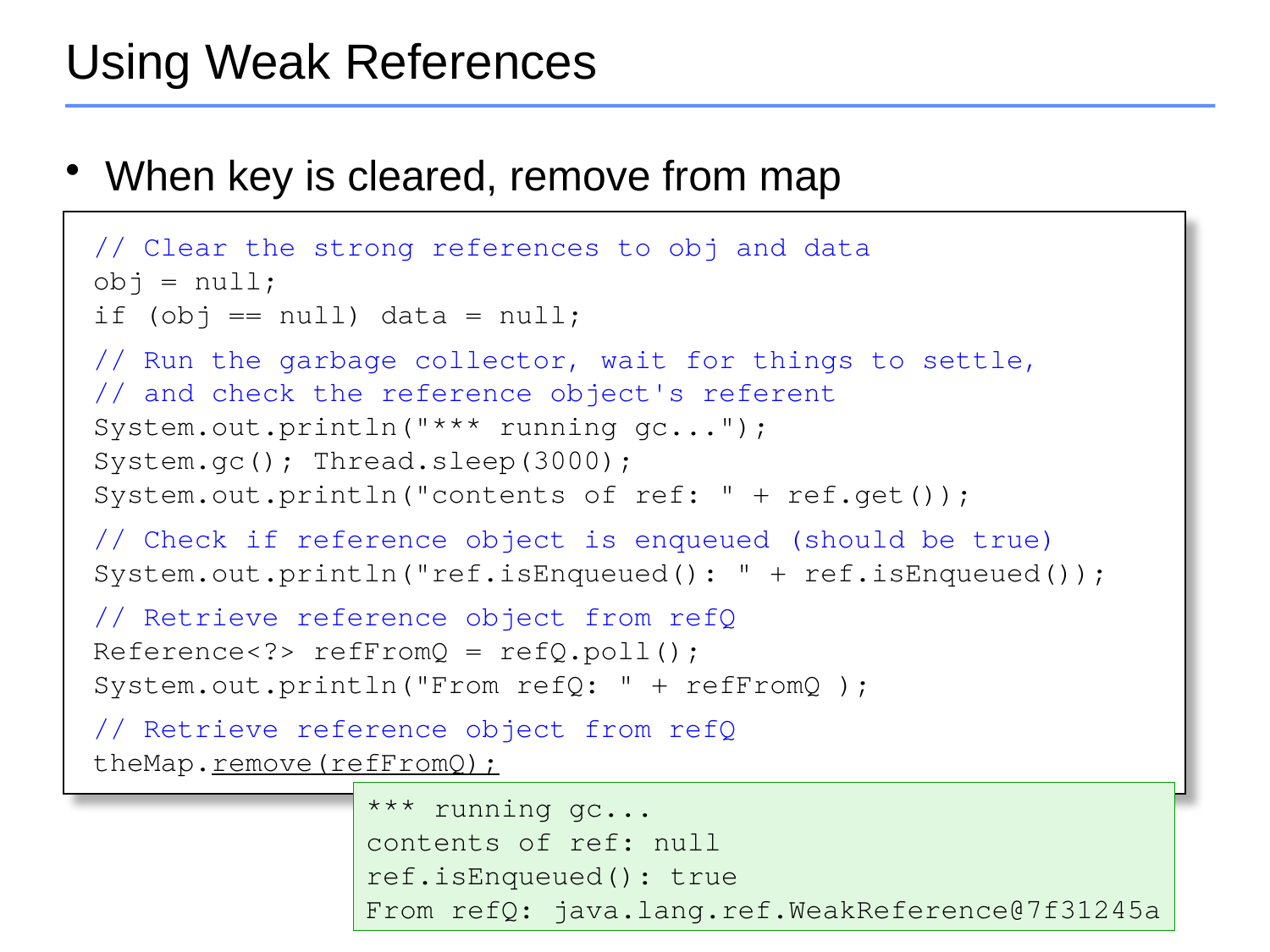

# Using Weak References
When key is cleared, remove from map
 // Clear the strong references to obj and data
 obj = null;
 if (obj == null) data = null;
 // Run the garbage collector, wait for things to settle,
 // and check the reference object's referent
 System.out.println("*** running gc...");
 System.gc(); Thread.sleep(3000);
 System.out.println("contents of ref: " + ref.get());
 // Check if reference object is enqueued (should be true)
 System.out.println("ref.isEnqueued(): " + ref.isEnqueued());
 // Retrieve reference object from refQ
 Reference<?> refFromQ = refQ.poll();
 System.out.println("From refQ: " + refFromQ );
 // Retrieve reference object from refQ
 theMap.remove(refFromQ);
*** running gc...
contents of ref: null
ref.isEnqueued(): true
From refQ: java.lang.ref.WeakReference@7f31245a